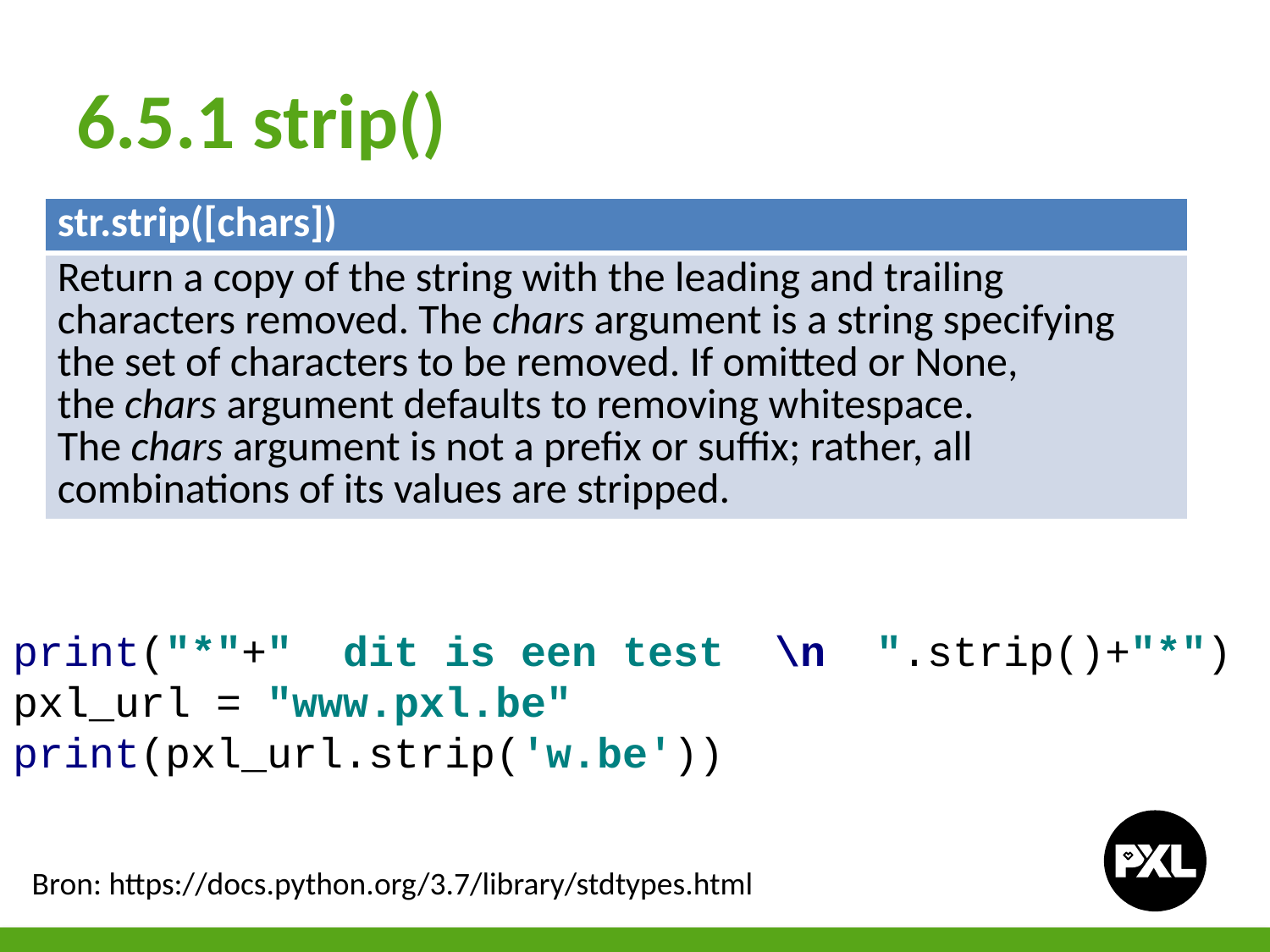

# 6.5.1 strip()
| str.strip([chars]) |
| --- |
| Return a copy of the string with the leading and trailing characters removed. The chars argument is a string specifying the set of characters to be removed. If omitted or None, the chars argument defaults to removing whitespace. The chars argument is not a prefix or suffix; rather, all combinations of its values are stripped. |
print("*"+"  dit is een test  \n  ".strip()+"*")
pxl_url = "www.pxl.be"
print(pxl_url.strip('w.be'))
Bron: https://docs.python.org/3.7/library/stdtypes.html